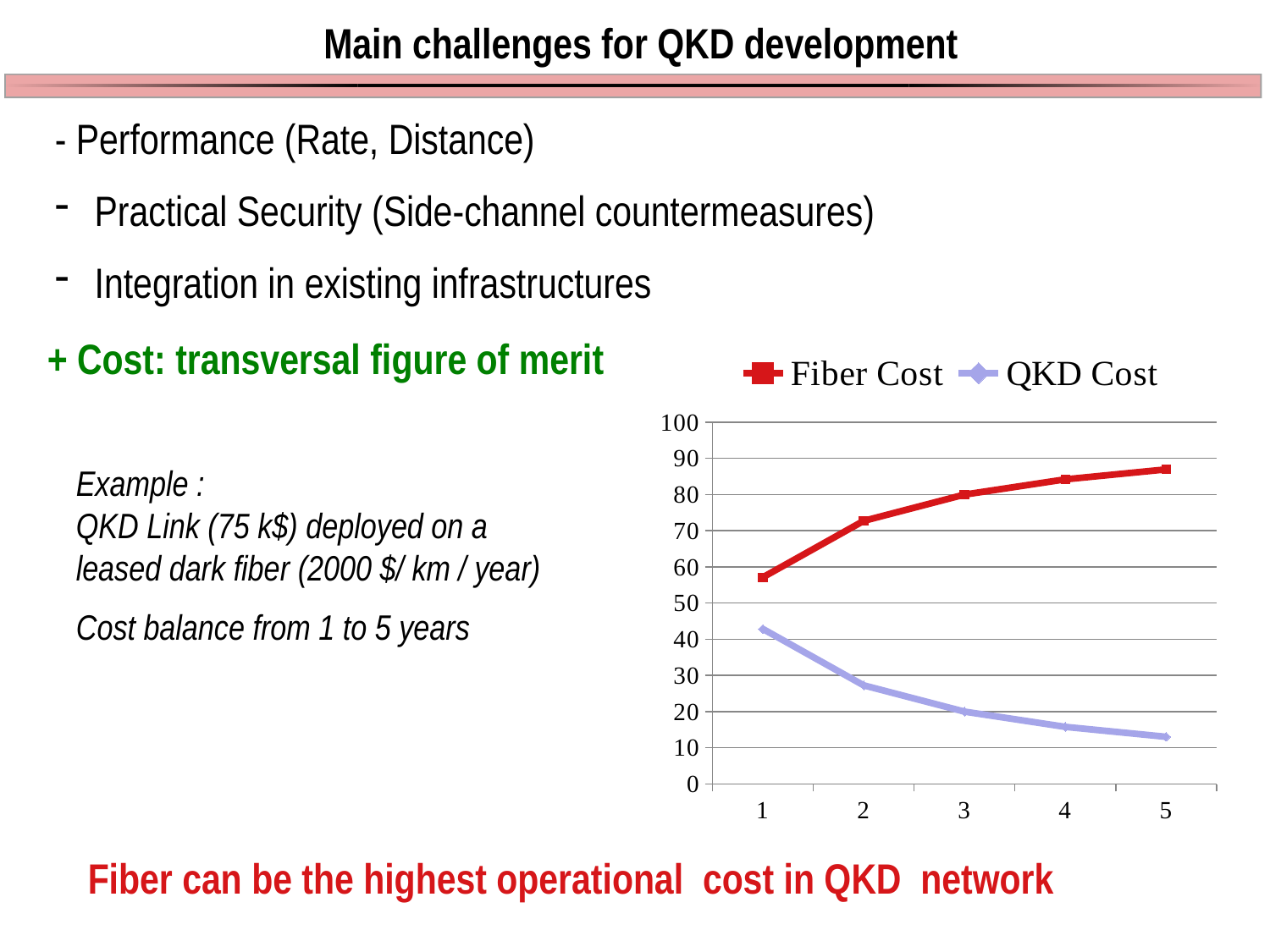

Main challenges for QKD development
- Performance (Rate, Distance)
 Practical Security (Side-channel countermeasures)
 Integration in existing infrastructures
+ Cost: transversal figure of merit

### Chart

| Category | Fiber Cost | QKD Cost |
|---|---|---|
Example :
QKD Link (75 k$) deployed on a leased dark fiber (2000 $/ km / year)

Cost balance from 1 to 5 years
Fiber can be the highest operational  cost in QKD  network